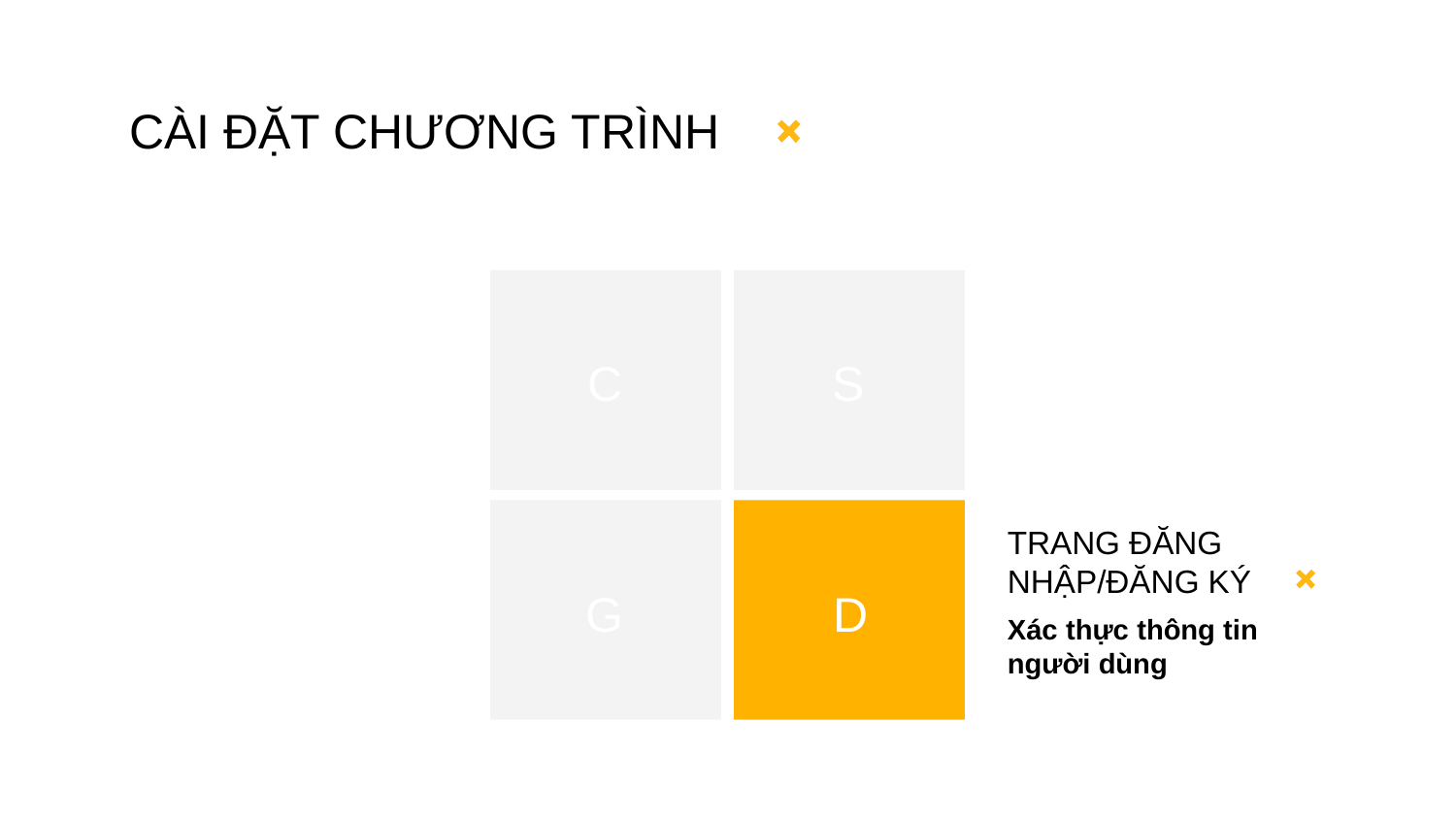

# CÀI ĐẶT CHƯƠNG TRÌNH

C
S

TRANG ĐĂNG NHẬP/ĐĂNG KÝ
G
D

Xác thực thông tin người dùng